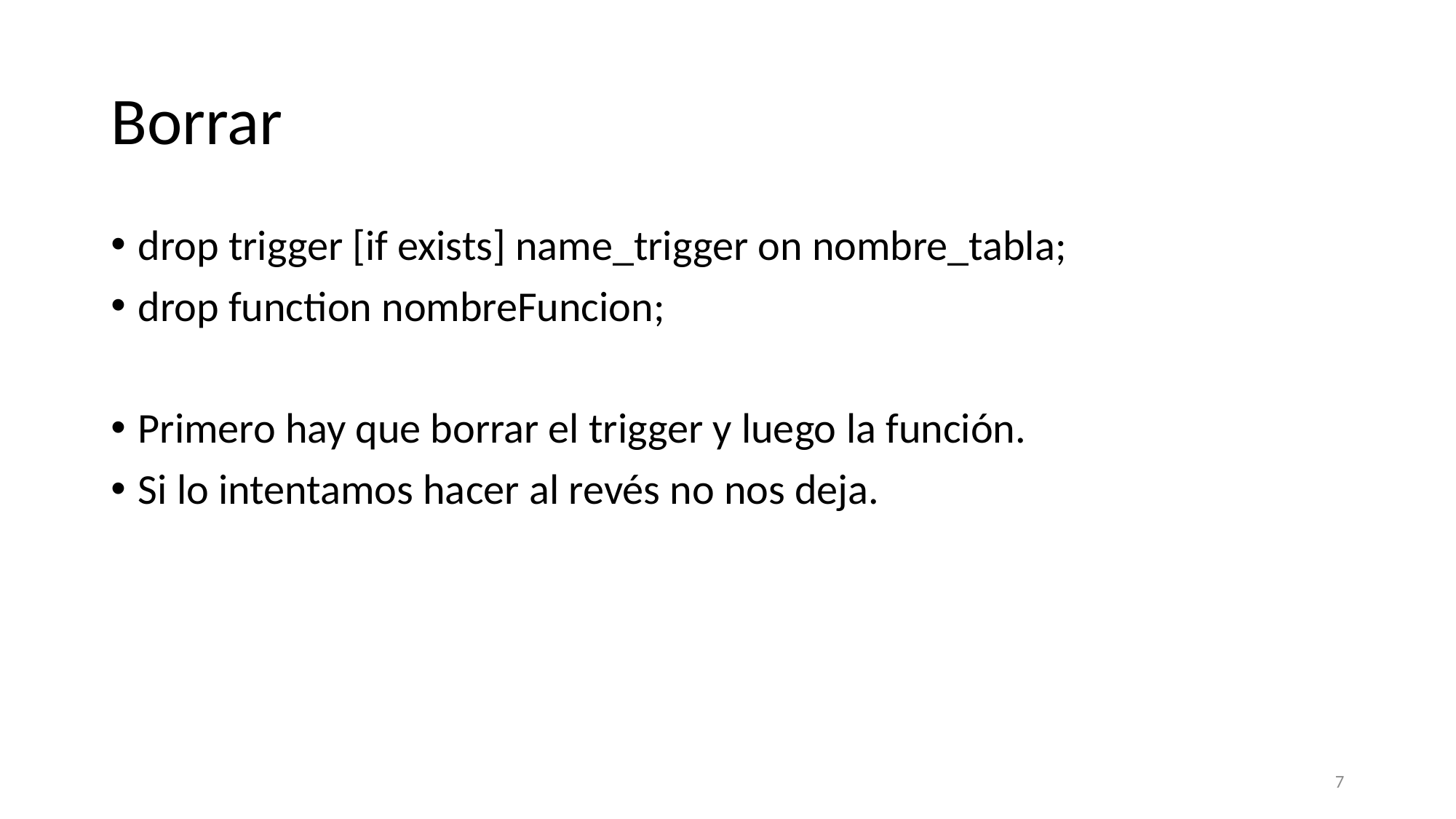

# Borrar
drop trigger [if exists] name_trigger on nombre_tabla;
drop function nombreFuncion;

Primero hay que borrar el trigger y luego la función.
Si lo intentamos hacer al revés no nos deja.
7